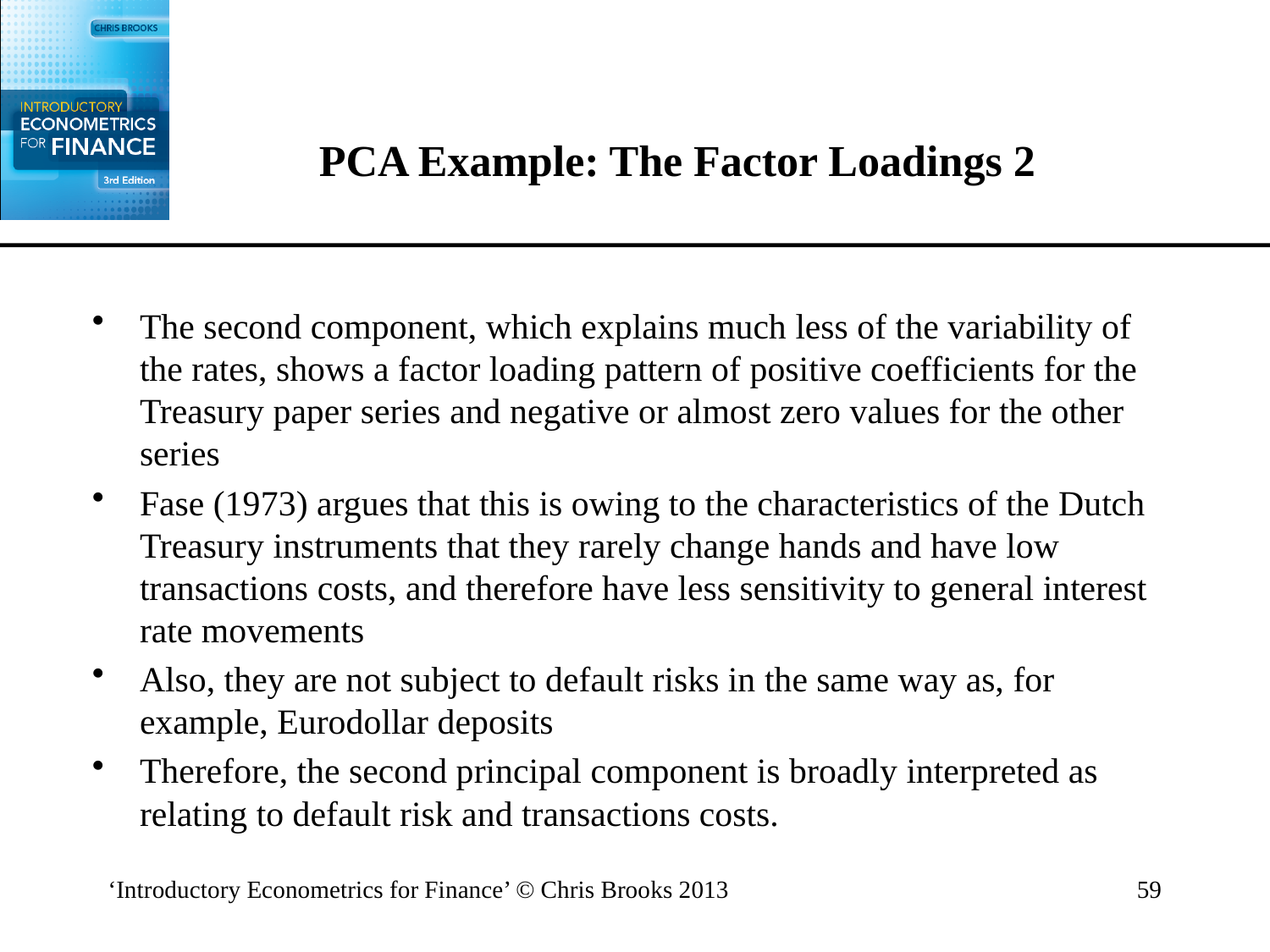

# PCA Example: The Factor Loadings 2
The second component, which explains much less of the variability of the rates, shows a factor loading pattern of positive coefficients for the Treasury paper series and negative or almost zero values for the other series
Fase (1973) argues that this is owing to the characteristics of the Dutch Treasury instruments that they rarely change hands and have low transactions costs, and therefore have less sensitivity to general interest rate movements
Also, they are not subject to default risks in the same way as, for example, Eurodollar deposits
Therefore, the second principal component is broadly interpreted as relating to default risk and transactions costs.

‘Introductory Econometrics for Finance’ © Chris Brooks 2013
59